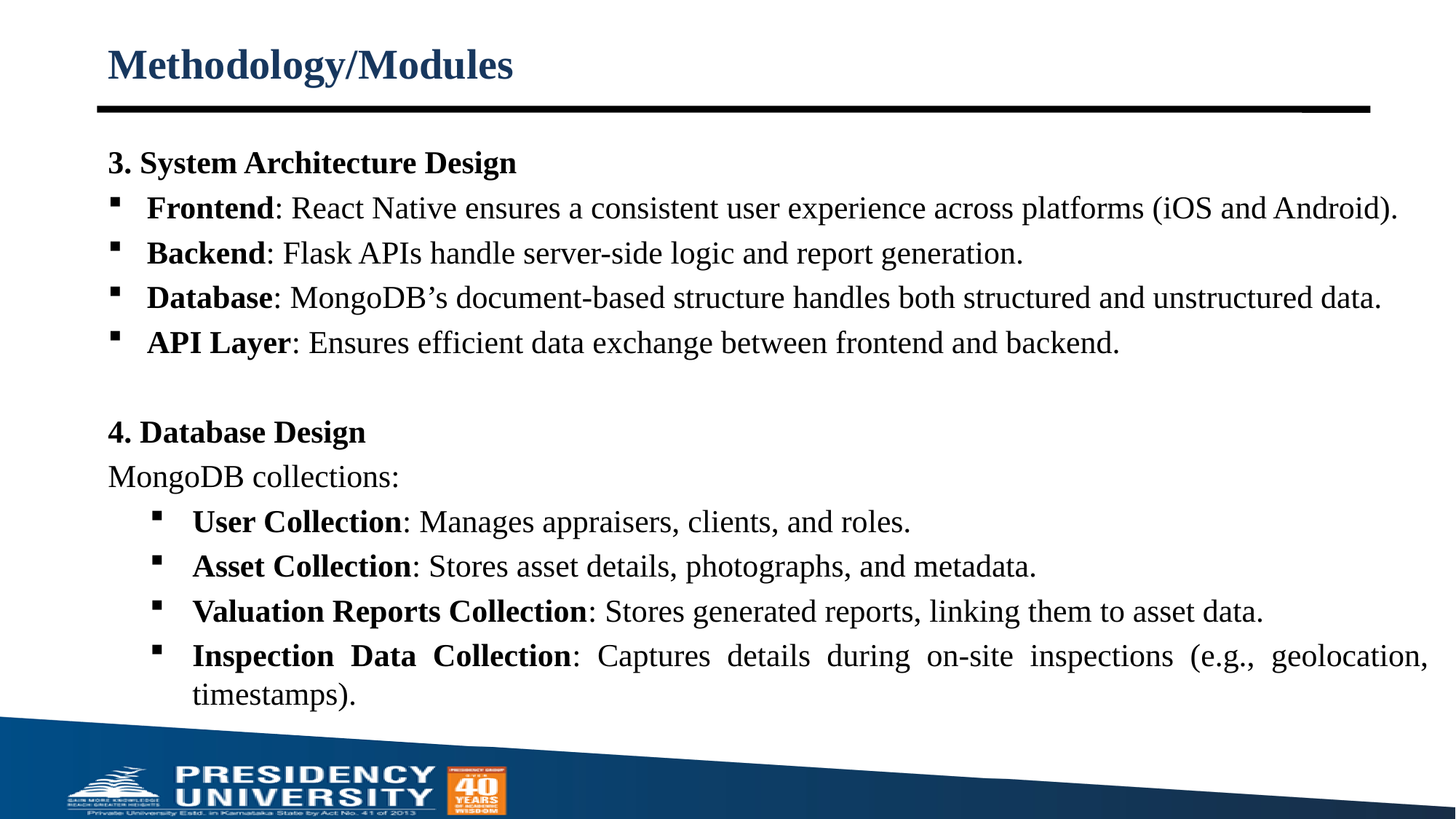

# Methodology/Modules
3. System Architecture Design
Frontend: React Native ensures a consistent user experience across platforms (iOS and Android).
Backend: Flask APIs handle server-side logic and report generation.
Database: MongoDB’s document-based structure handles both structured and unstructured data.
API Layer: Ensures efficient data exchange between frontend and backend.

4. Database Design
MongoDB collections:
User Collection: Manages appraisers, clients, and roles.
Asset Collection: Stores asset details, photographs, and metadata.
Valuation Reports Collection: Stores generated reports, linking them to asset data.
Inspection Data Collection: Captures details during on-site inspections (e.g., geolocation, timestamps).